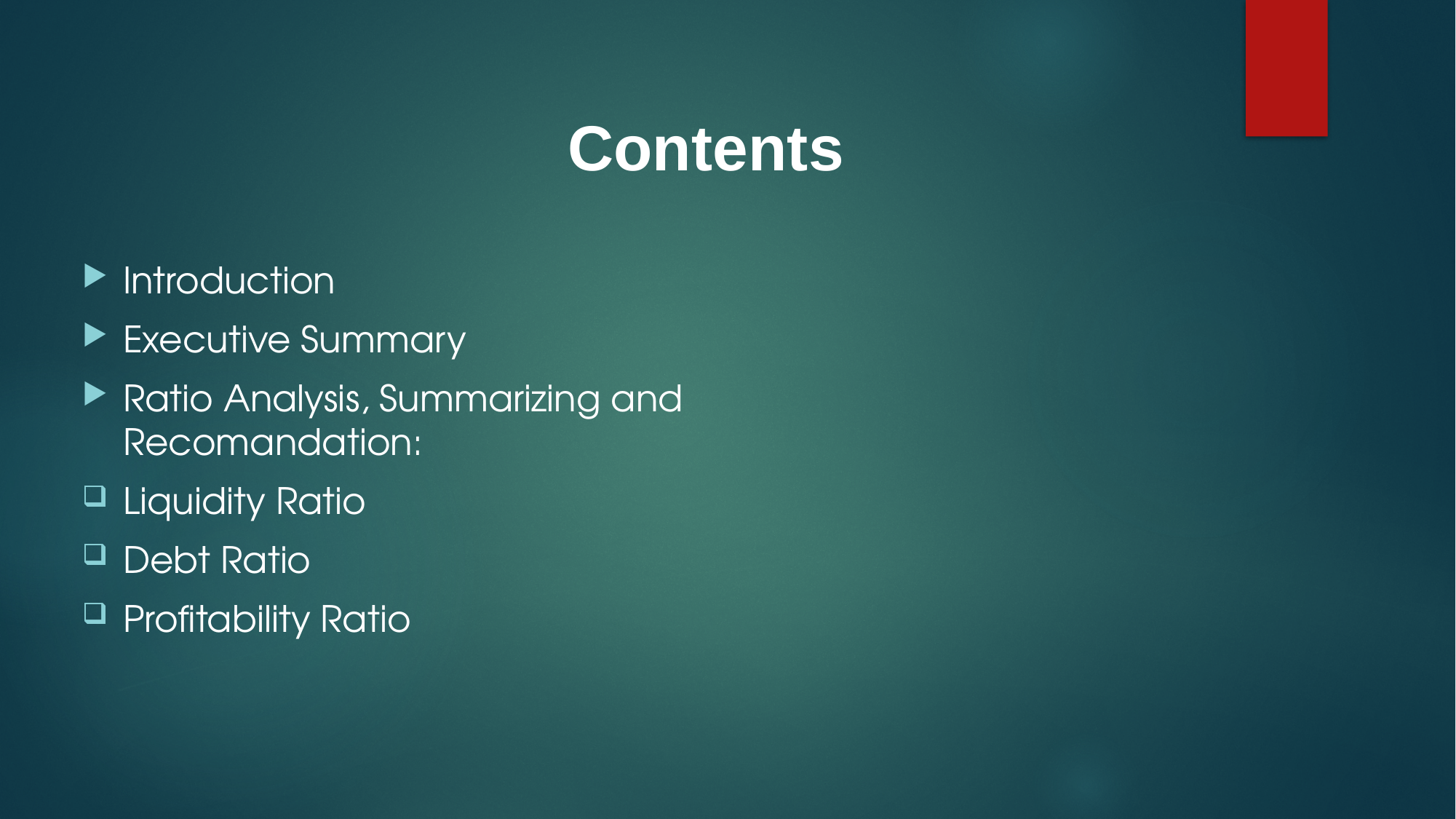

Contents
Introduction
Executive Summary
Ratio Analysis, Summarizing and Recomandation:
Liquidity Ratio
Debt Ratio
Profitability Ratio